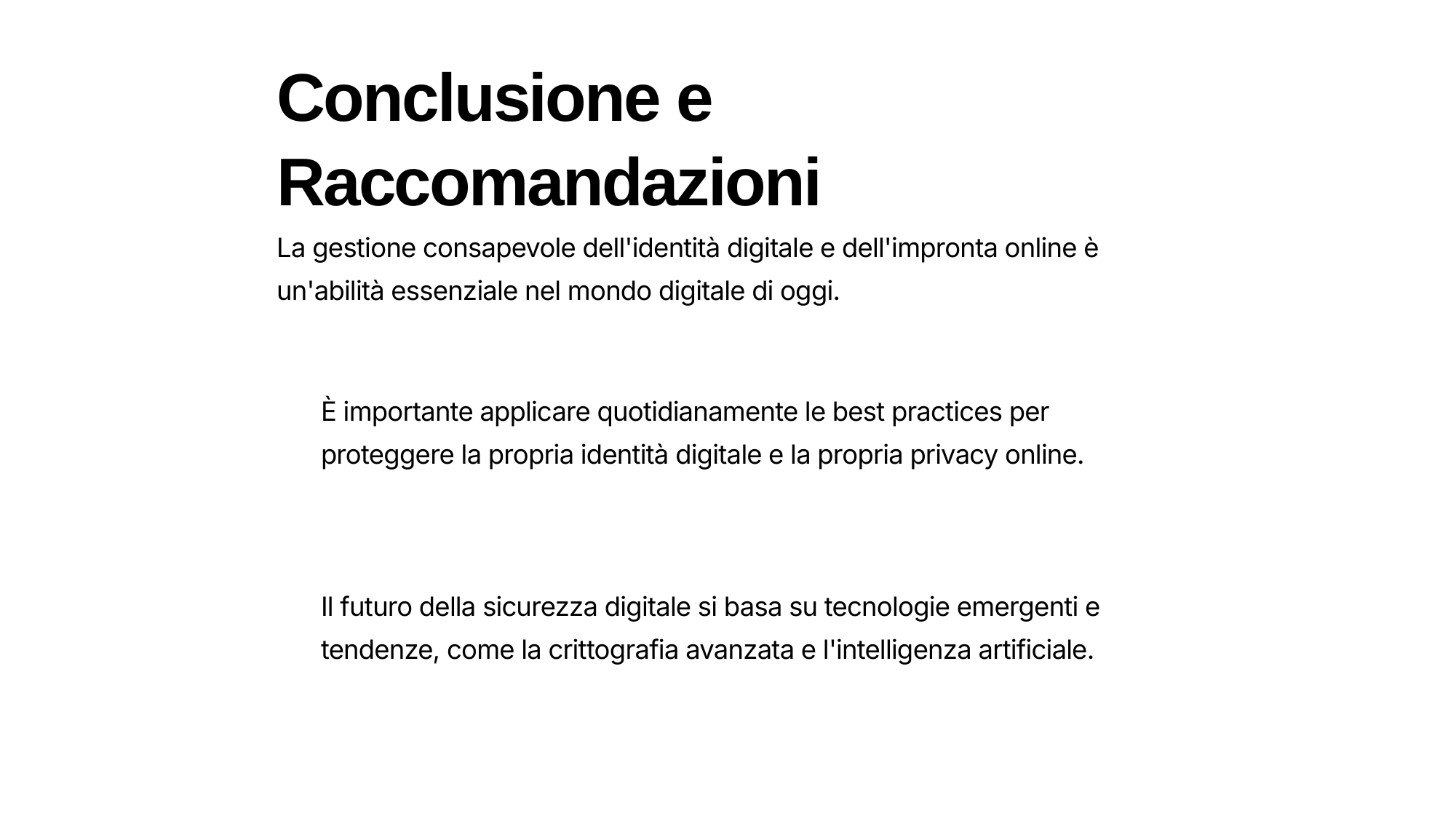

Conclusione e Raccomandazioni
La gestione consapevole dell'identità digitale e dell'impronta online è un'abilità essenziale nel mondo digitale di oggi.
È importante applicare quotidianamente le best practices per proteggere la propria identità digitale e la propria privacy online.
Il futuro della sicurezza digitale si basa su tecnologie emergenti e tendenze, come la crittografia avanzata e l'intelligenza artificiale.